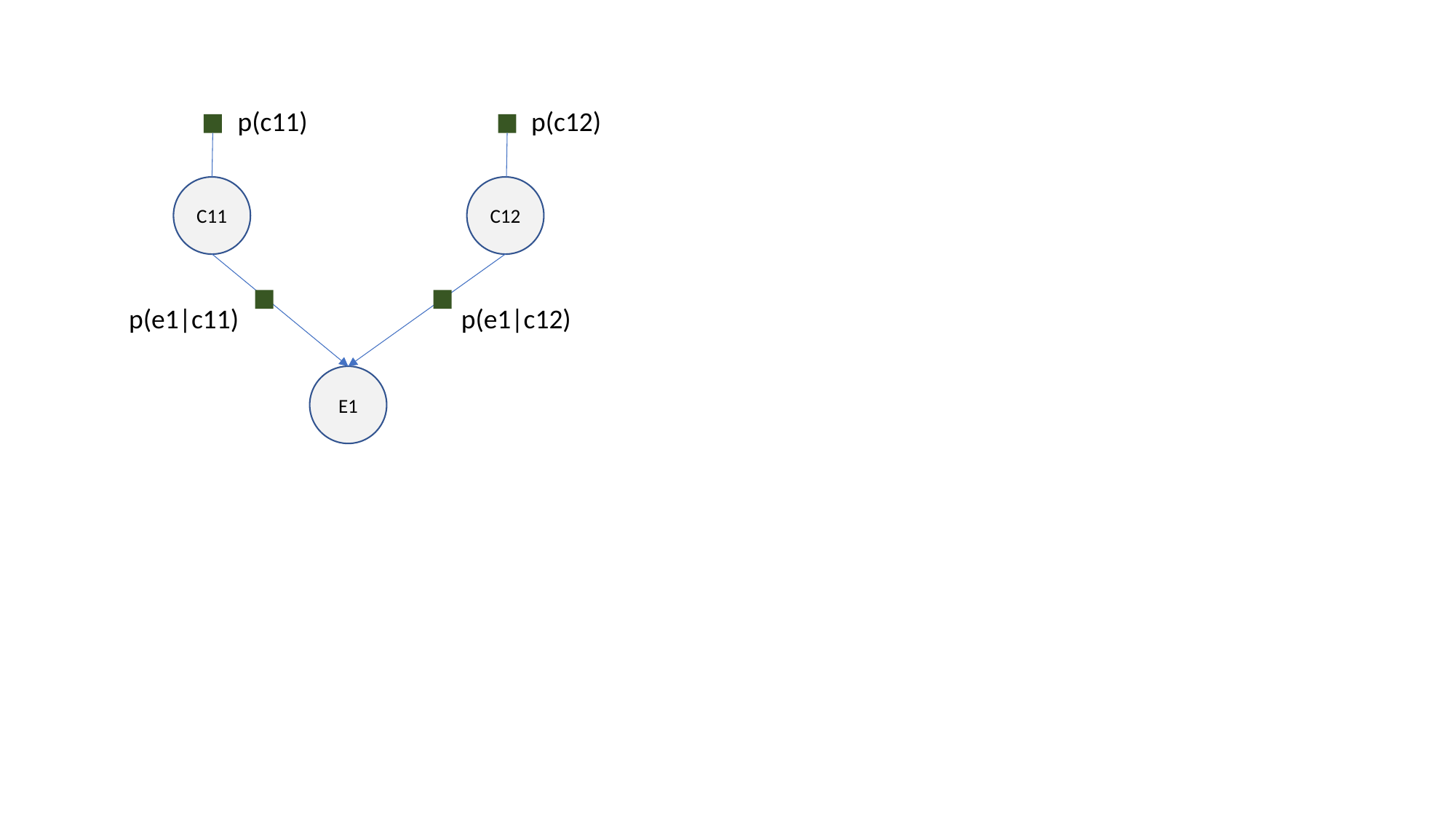

p(c11)
p(c12)

C11
C12

p(e1|c11)
p(e1|c12)
E1